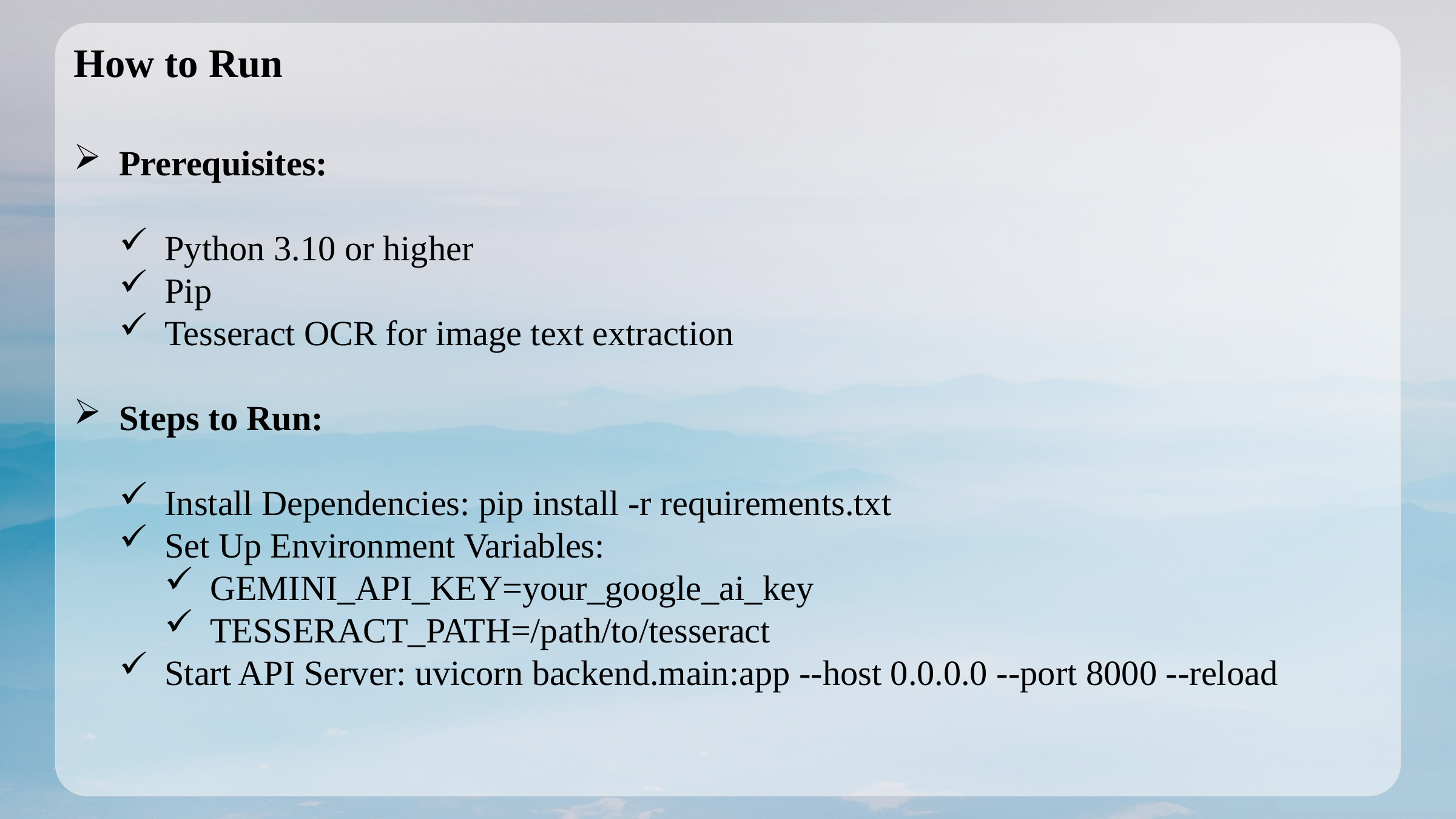

How to Run

Prerequisites:

Python 3.10 or higher
Pip
Tesseract OCR for image text extraction

Steps to Run:

Install Dependencies: pip install -r requirements.txt
Set Up Environment Variables:
GEMINI_API_KEY=your_google_ai_key
TESSERACT_PATH=/path/to/tesseract
Start API Server: uvicorn backend.main:app --host 0.0.0.0 --port 8000 --reload